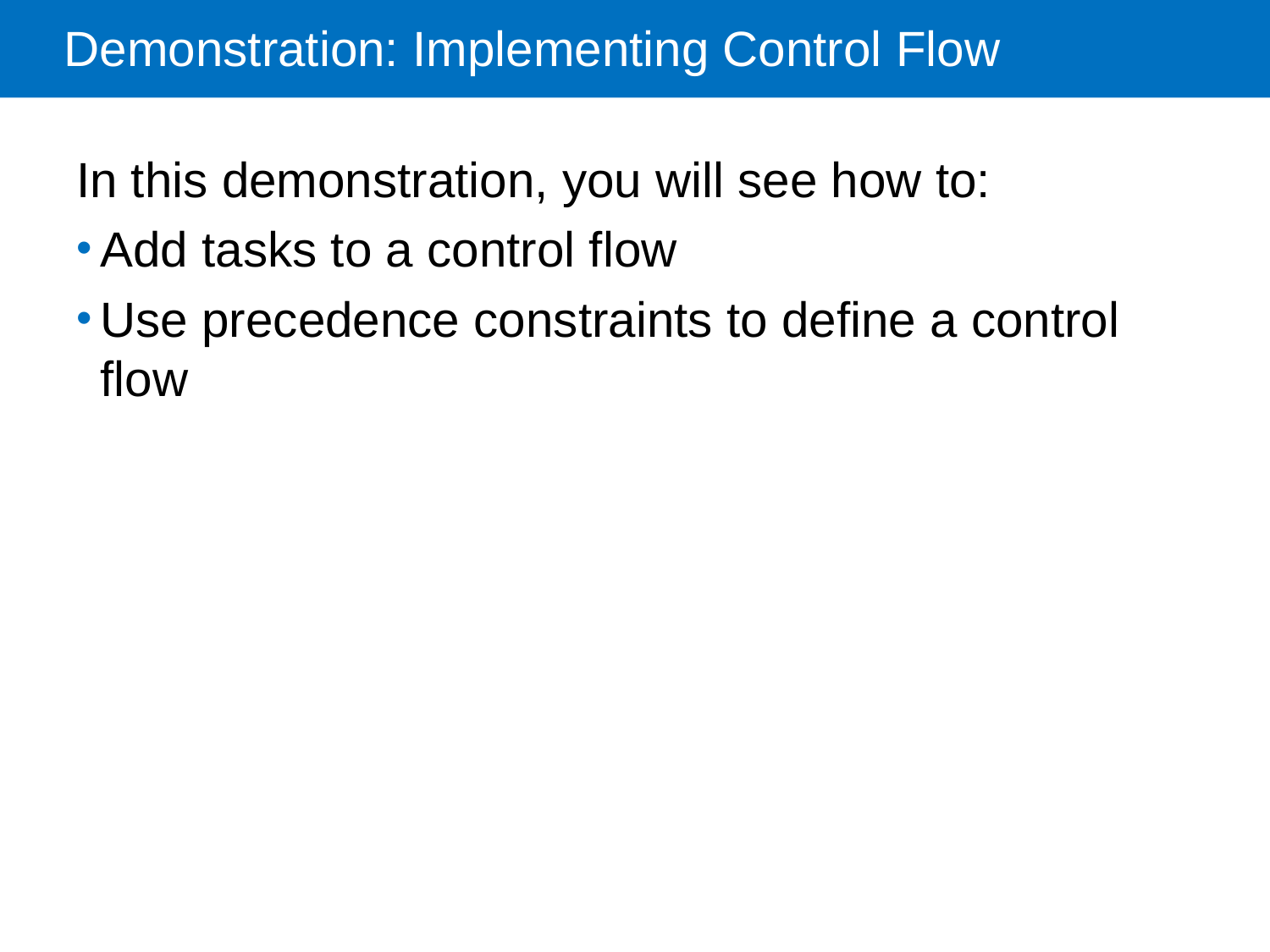

# Demonstration: Implementing Control Flow
In this demonstration, you will see how to:
Add tasks to a control flow
Use precedence constraints to define a control flow